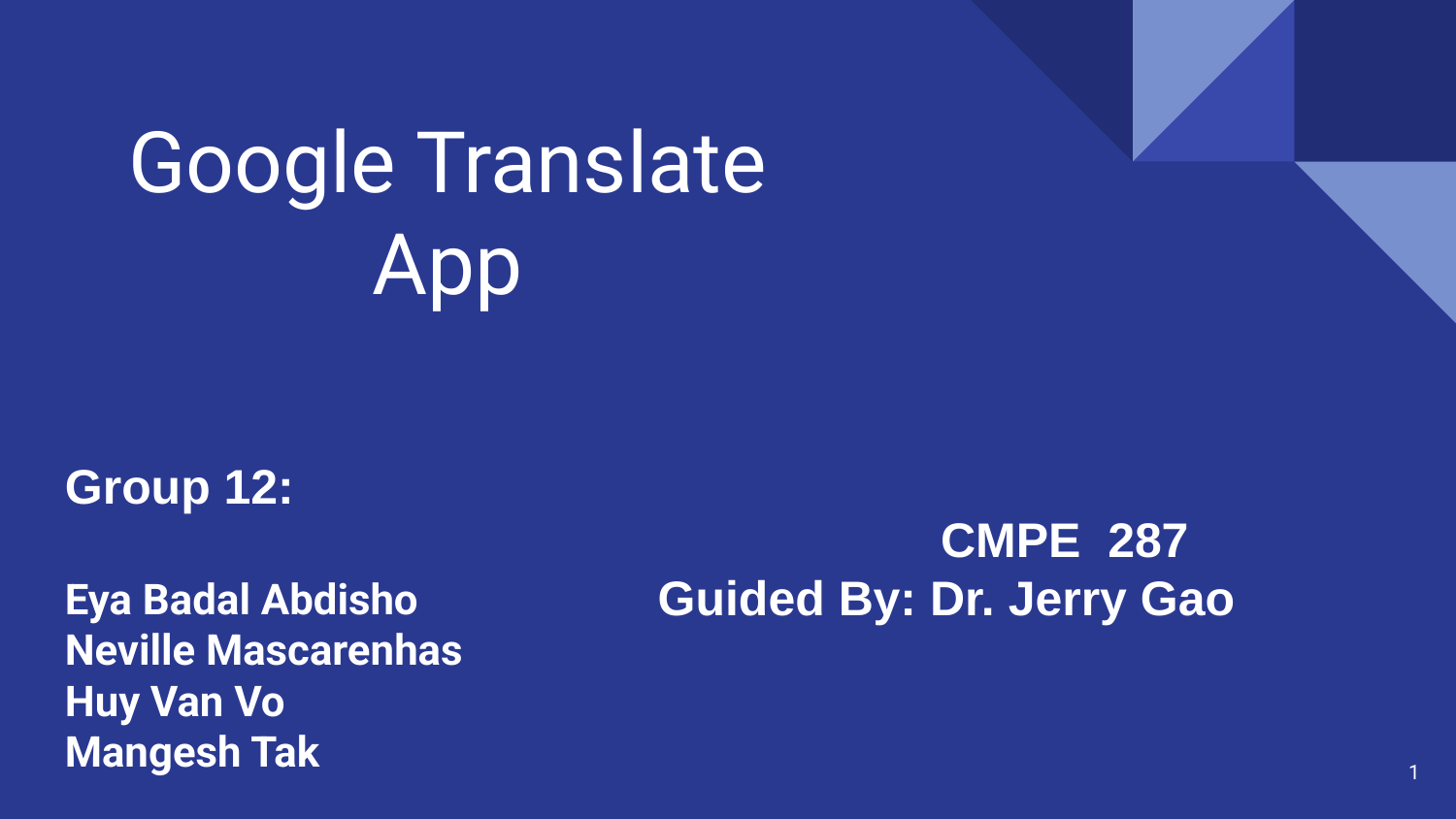

# Google Translate App

Group 12:

Eya Badal Abdisho
Neville Mascarenhas
Huy Van Vo
Mangesh Tak
  		  CMPE  287
Guided By: Dr. Jerry Gao

1